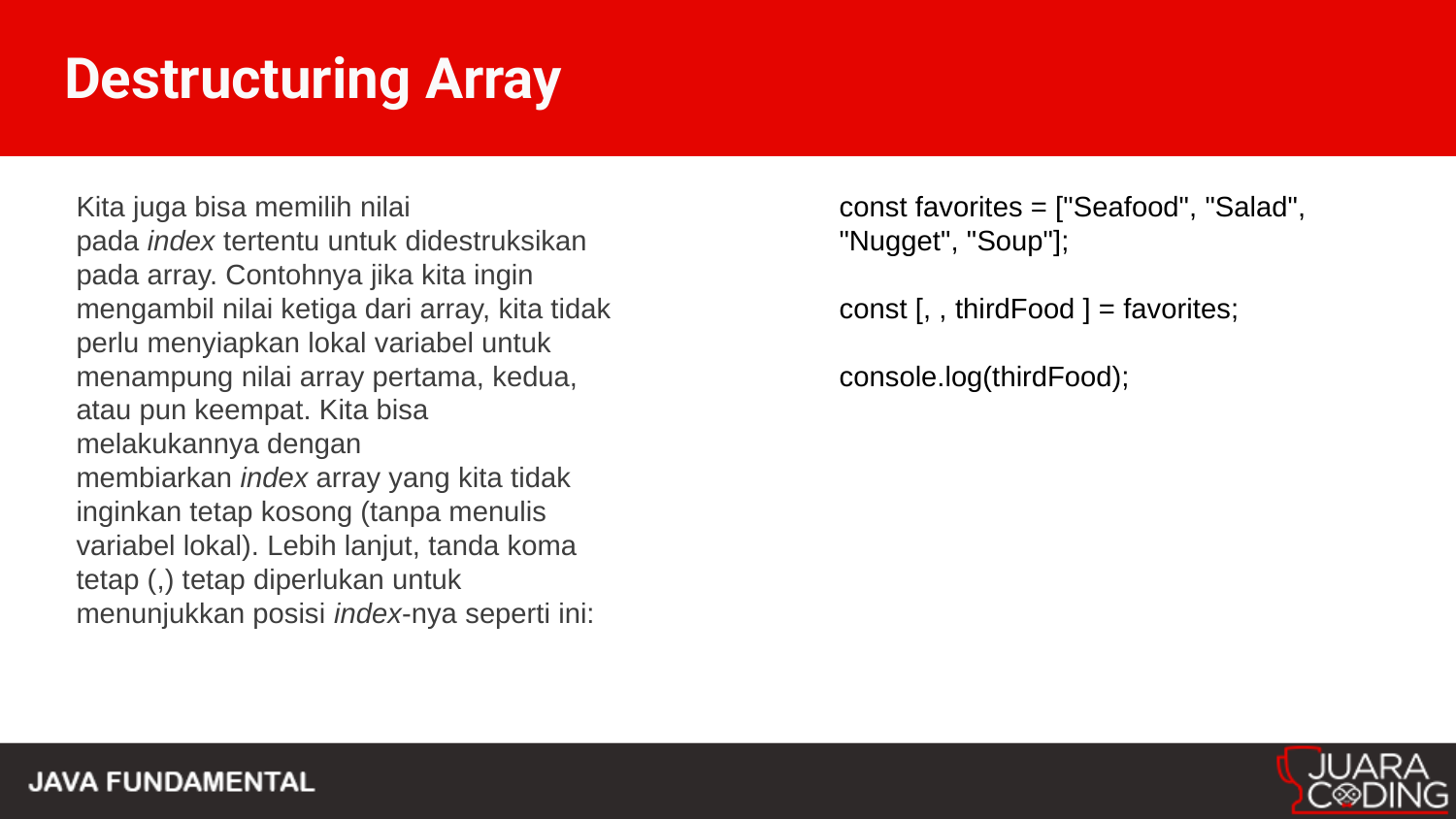

# Destructuring Array
Kita juga bisa memilih nilai pada index tertentu untuk didestruksikan pada array. Contohnya jika kita ingin mengambil nilai ketiga dari array, kita tidak perlu menyiapkan lokal variabel untuk menampung nilai array pertama, kedua, atau pun keempat. Kita bisa melakukannya dengan membiarkan index array yang kita tidak inginkan tetap kosong (tanpa menulis variabel lokal). Lebih lanjut, tanda koma tetap (,) tetap diperlukan untuk menunjukkan posisi index-nya seperti ini:
const favorites = ["Seafood", "Salad", "Nugget", "Soup"];

const [, , thirdFood ] = favorites;

console.log(thirdFood);